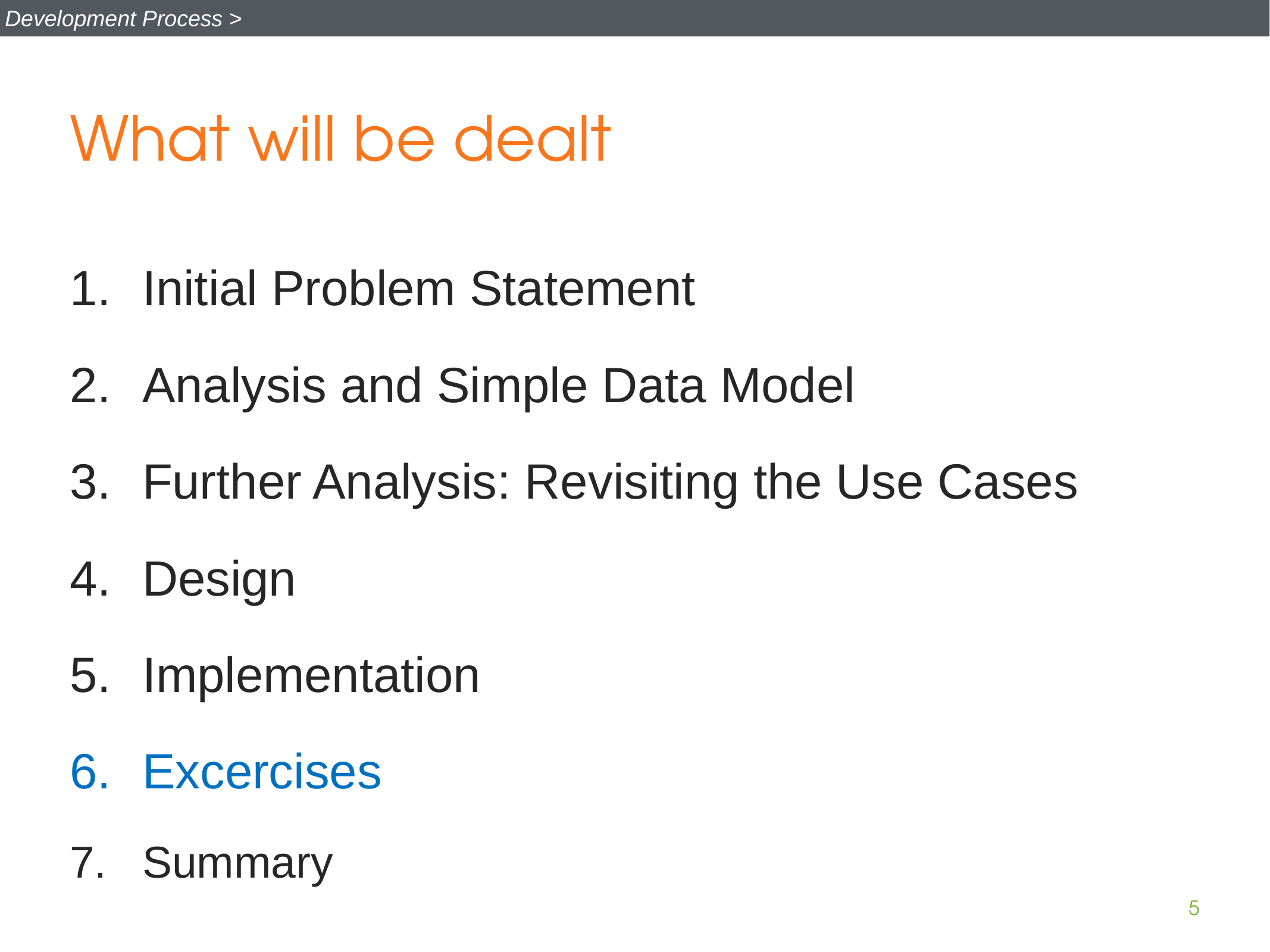

Development Process >
# What will be dealt
Initial Problem Statement
Analysis and Simple Data Model
Further Analysis: Revisiting the Use Cases
Design
Implementation
Excercises
Summary

5